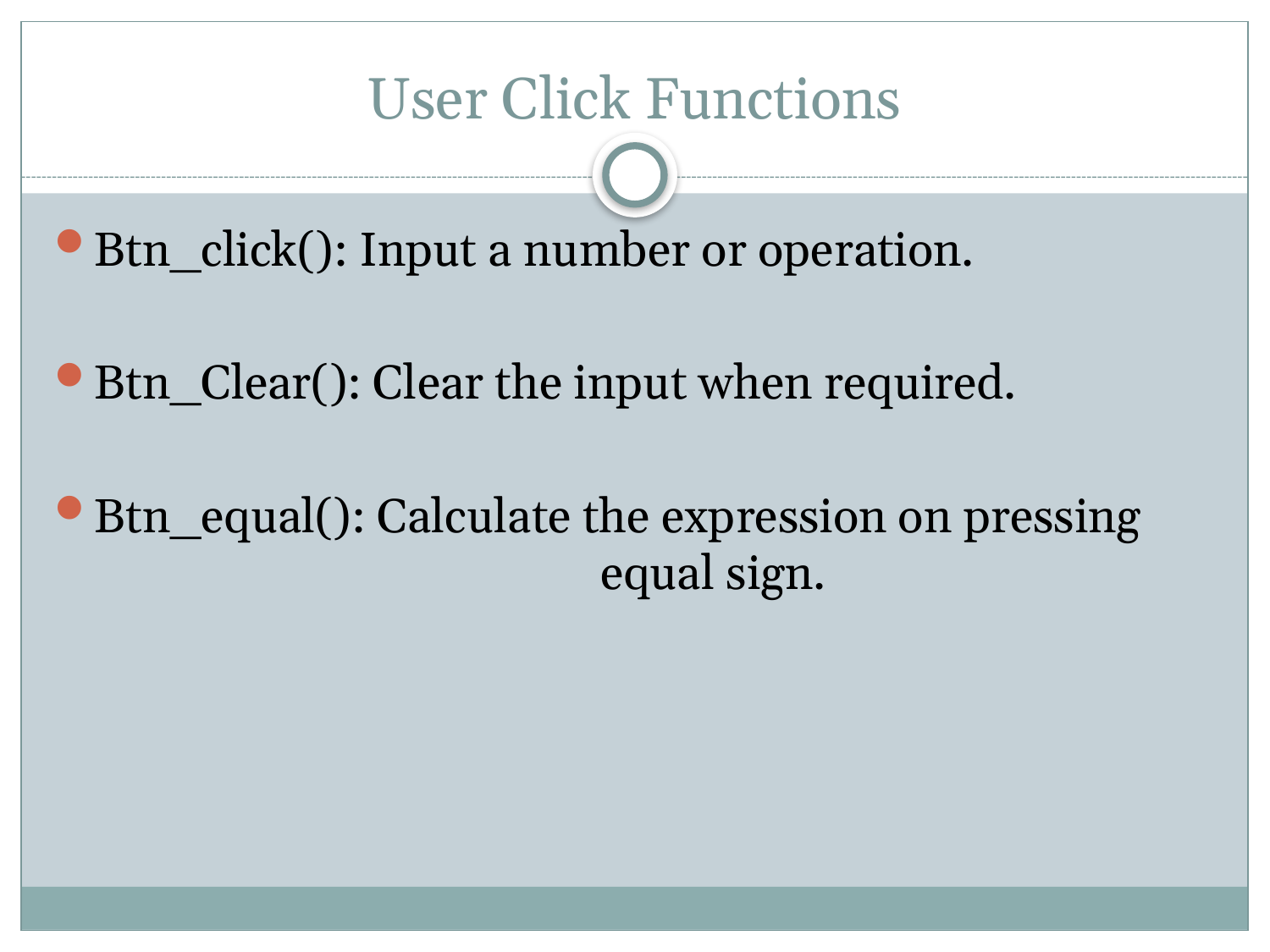

# User Click Functions
Btn_click(): Input a number or operation.

Btn_Clear(): Clear the input when required.

Btn_equal(): Calculate the expression on pressing 				equal sign.